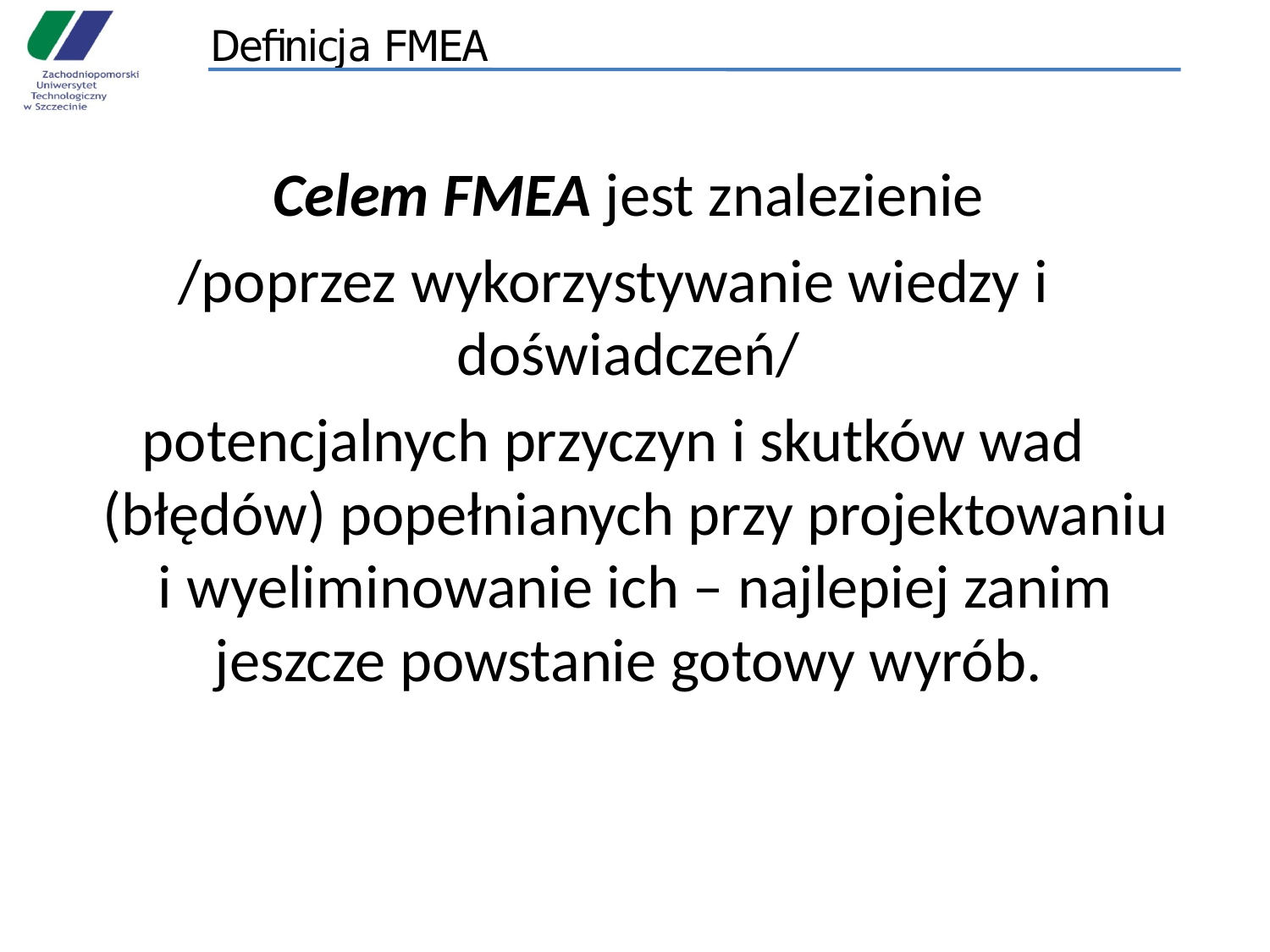

# Definicja FMEA
	Celem FMEA jest znalezienie
/poprzez wykorzystywanie wiedzy i doświadczeń/
potencjalnych przyczyn i skutków wad (błędów) popełnianych przy projektowaniu i wyeliminowanie ich – najlepiej zanim jeszcze powstanie gotowy wyrób.